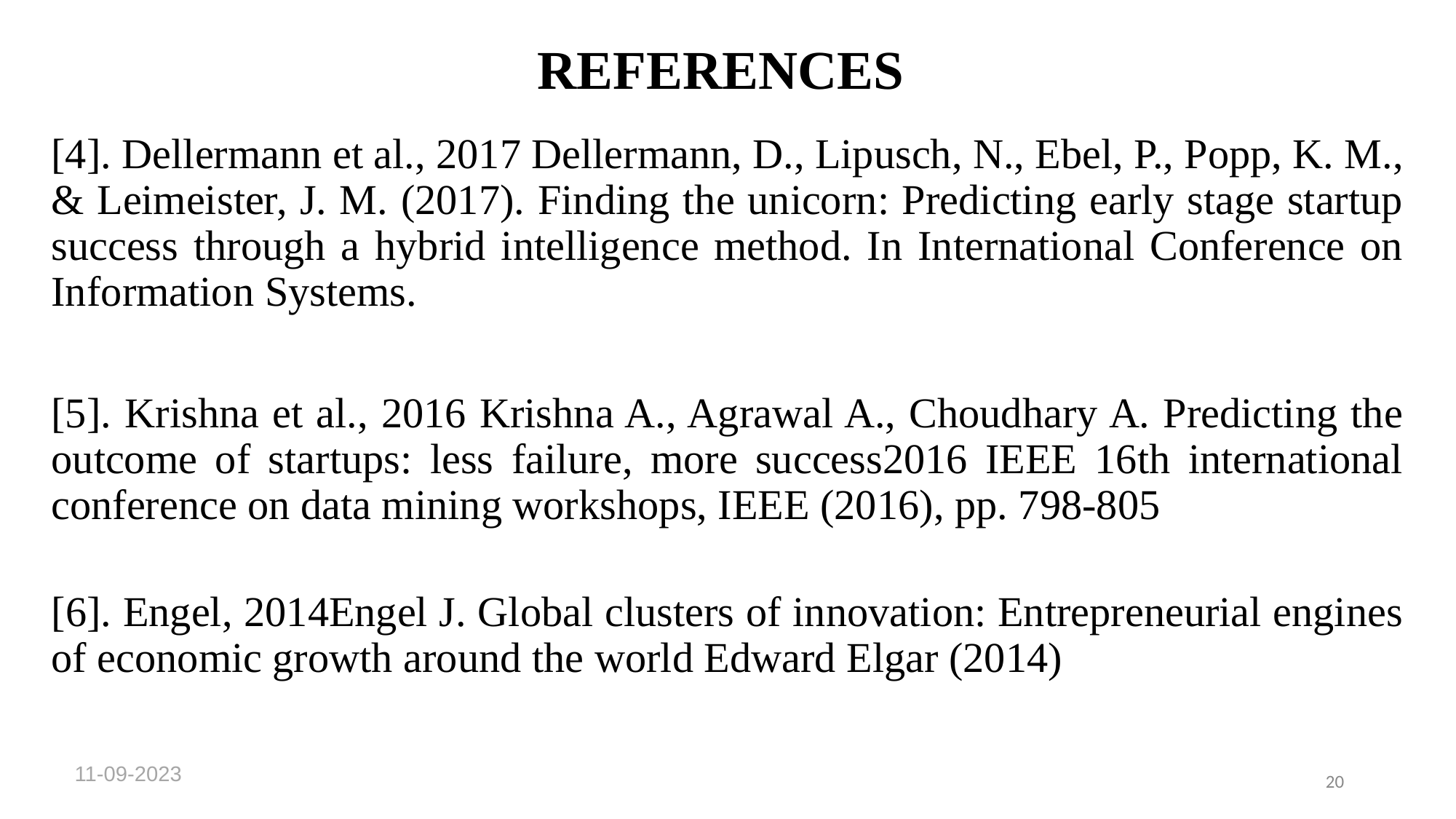

# REFERENCES
[4]. Dellermann et al., 2017 Dellermann, D., Lipusch, N., Ebel, P., Popp, K. M., & Leimeister, J. M. (2017). Finding the unicorn: Predicting early stage startup success through a hybrid intelligence method. In International Conference on Information Systems.

[5]. Krishna et al., 2016 Krishna A., Agrawal A., Choudhary A. Predicting the outcome of startups: less failure, more success2016 IEEE 16th international conference on data mining workshops, IEEE (2016), pp. 798-805

[6]. Engel, 2014Engel J. Global clusters of innovation: Entrepreneurial engines of economic growth around the world Edward Elgar (2014)

11-09-2023
20